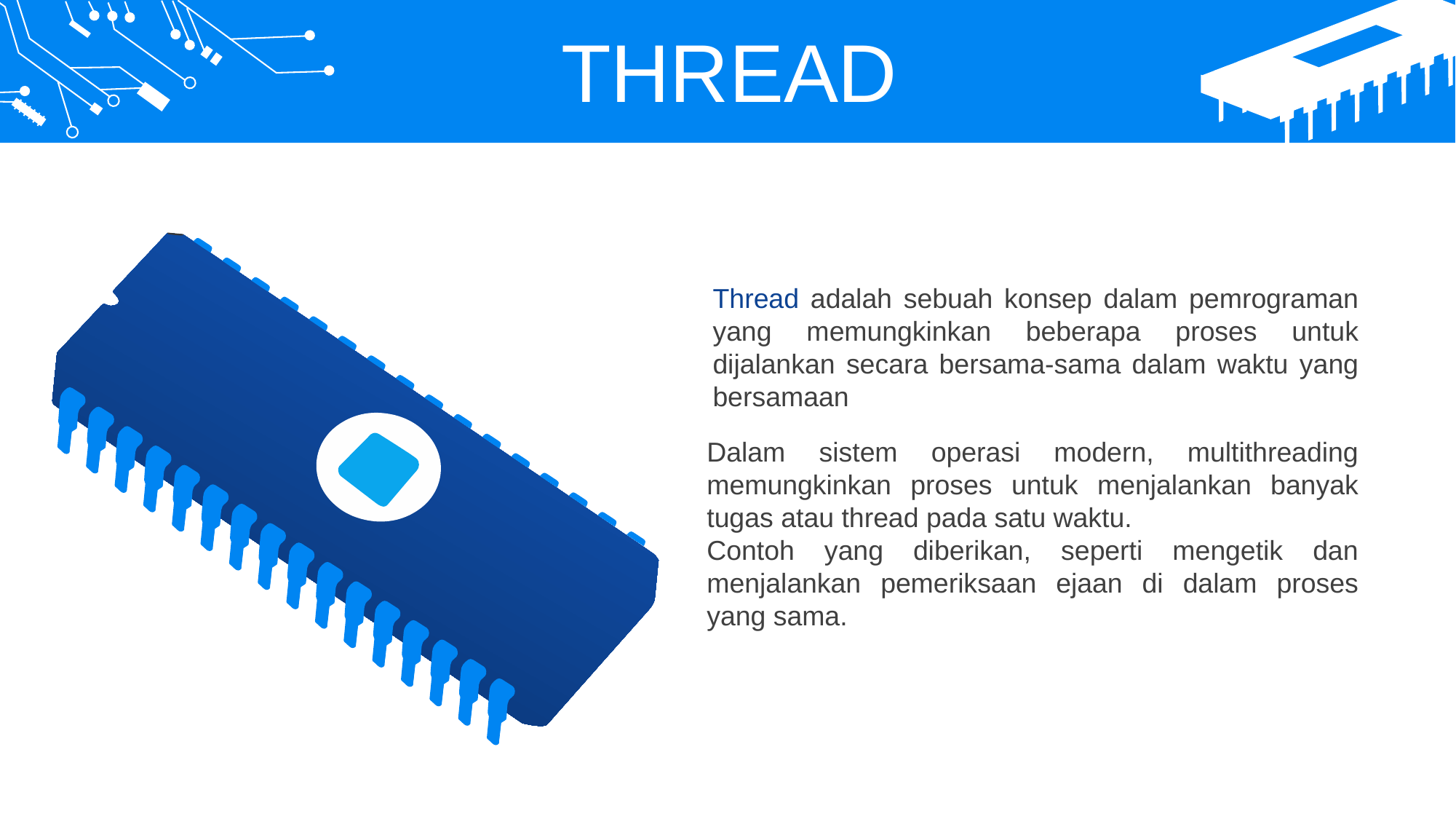

THREAD

Thread adalah sebuah konsep dalam pemrograman yang memungkinkan beberapa proses untuk dijalankan secara bersama-sama dalam waktu yang bersamaan
Dalam sistem operasi modern, multithreading memungkinkan proses untuk menjalankan banyak tugas atau thread pada satu waktu.
Contoh yang diberikan, seperti mengetik dan menjalankan pemeriksaan ejaan di dalam proses yang sama.